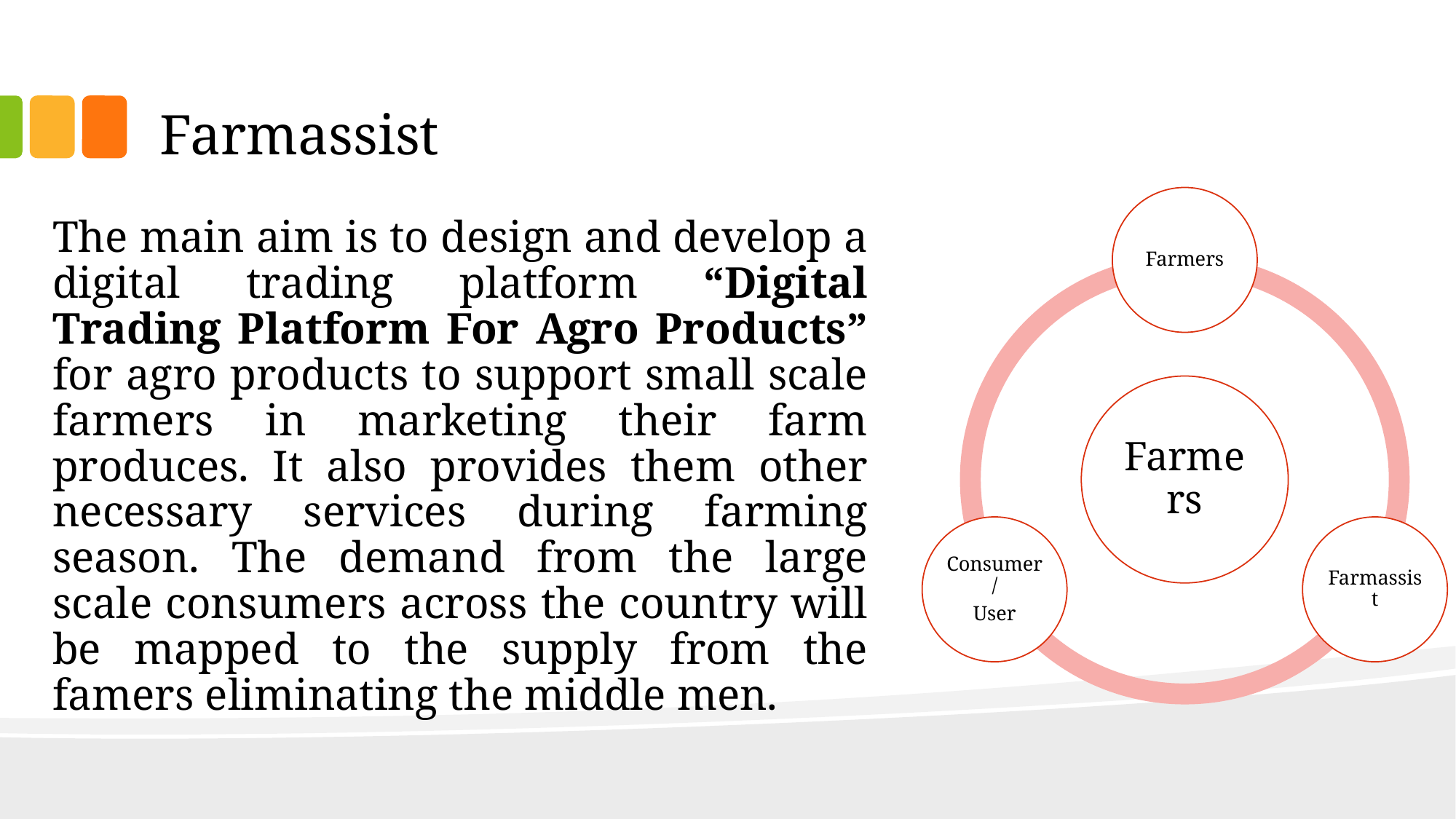

# Farmassist

Farmers
The main aim is to design and develop a digital trading platform “Digital Trading Platform For Agro Products” for agro products to support small scale farmers in marketing their farm produces. It also provides them other necessary services during farming season. The demand from the large scale consumers across the country will be mapped to the supply from the famers eliminating the middle men.

Farmers

Consumer/
User

Farmassist